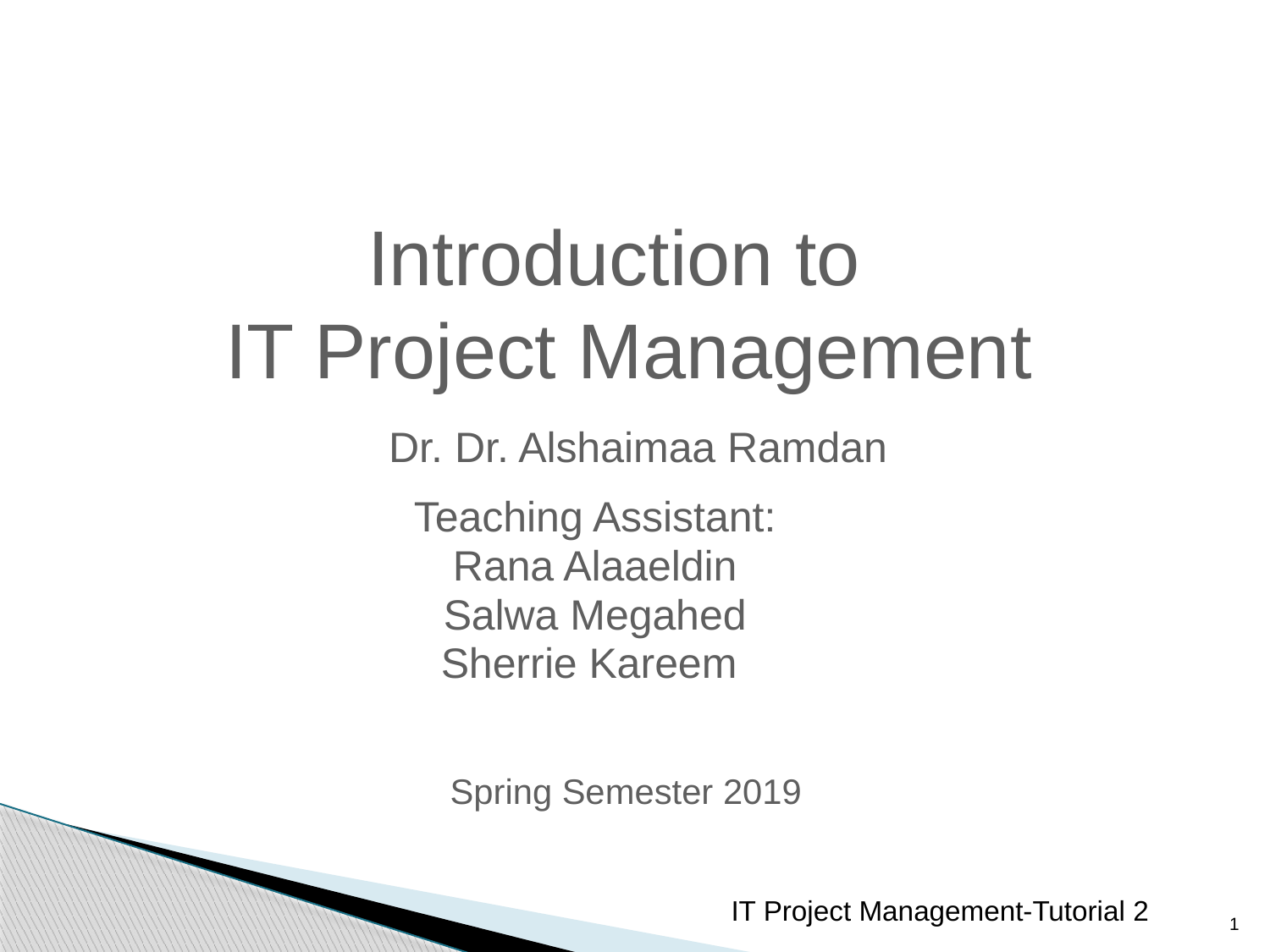

Introduction to

IT Project Management

  Dr. Dr. Alshaimaa Ramdan

Teaching Assistant:
Rana Alaaeldin
Salwa Megahed
Sherrie Kareem

Spring Semester 2019

1
IT Project Management-Tutorial 2